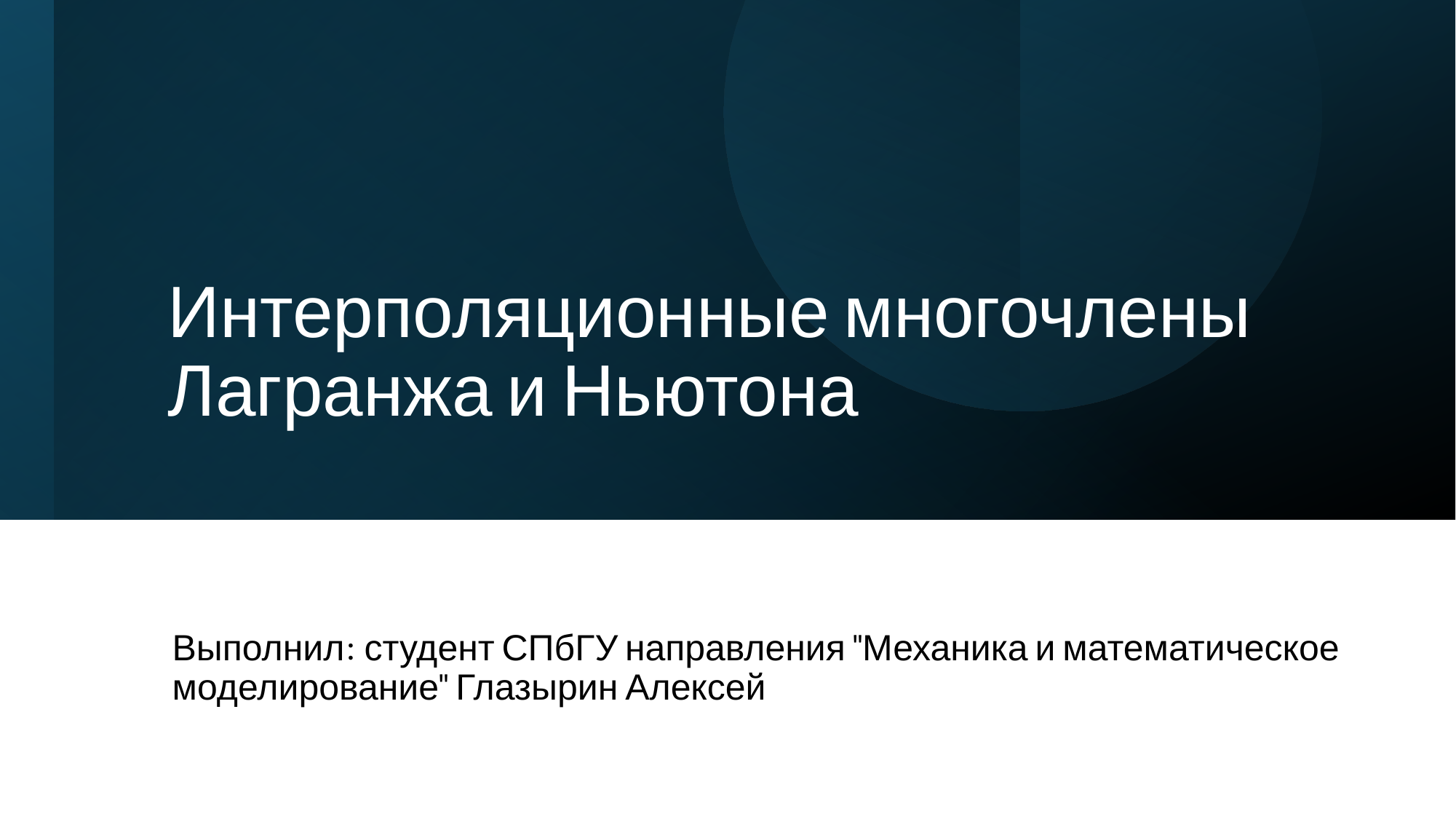

# Интерполяционные многочлены Лагранжа и Ньютона
Выполнил: студент СПбГУ направления "Механика и математическое моделирование" Глазырин Алексей